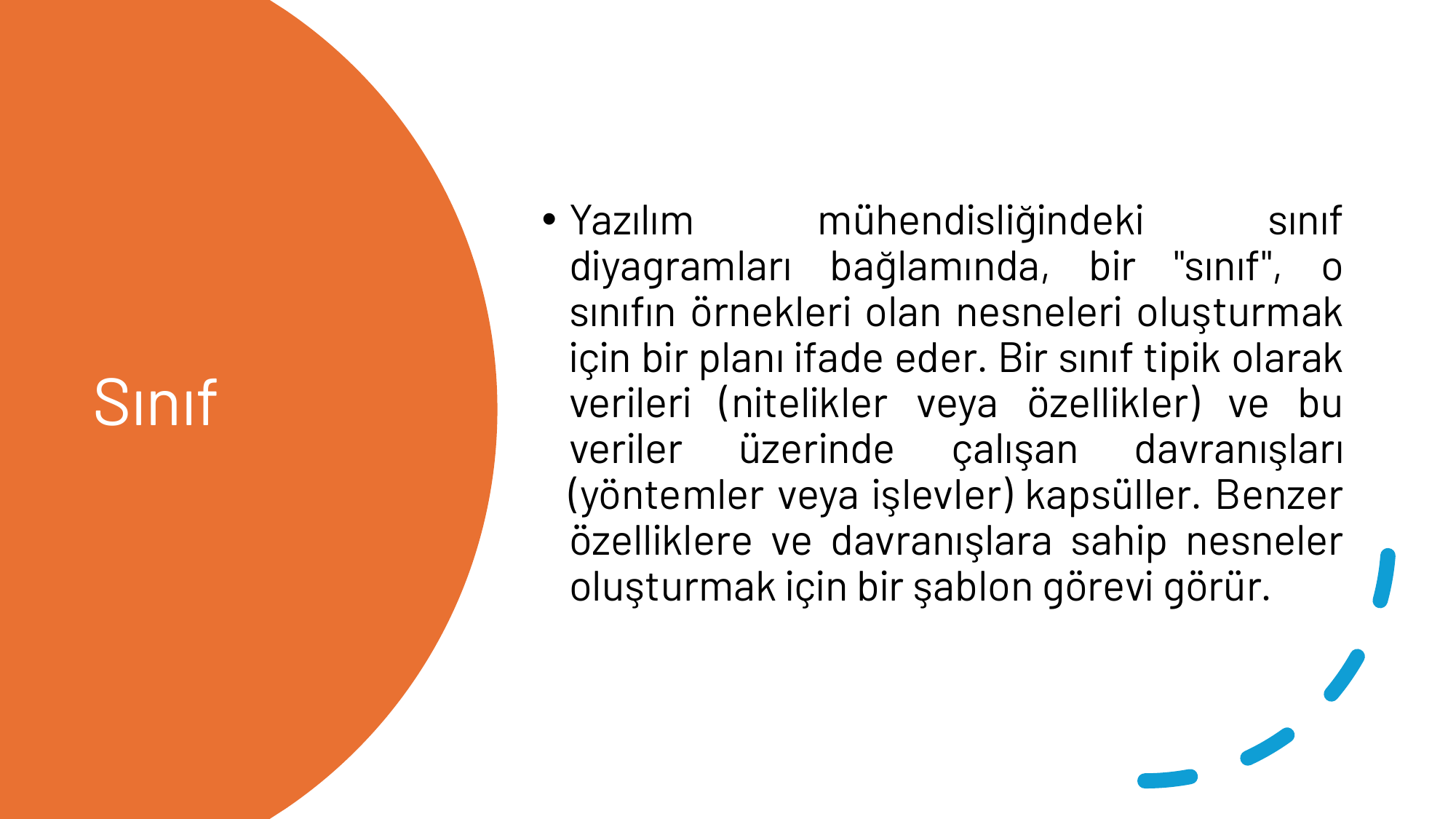

Yazılım mühendisliğindeki sınıf diyagramları bağlamında, bir "sınıf", o sınıfın örnekleri olan nesneleri oluşturmak için bir planı ifade eder. Bir sınıf tipik olarak verileri (nitelikler veya özellikler) ve bu veriler üzerinde çalışan davranışları (yöntemler veya işlevler) kapsüller. Benzer özelliklere ve davranışlara sahip nesneler oluşturmak için bir şablon görevi görür.
# Sınıf